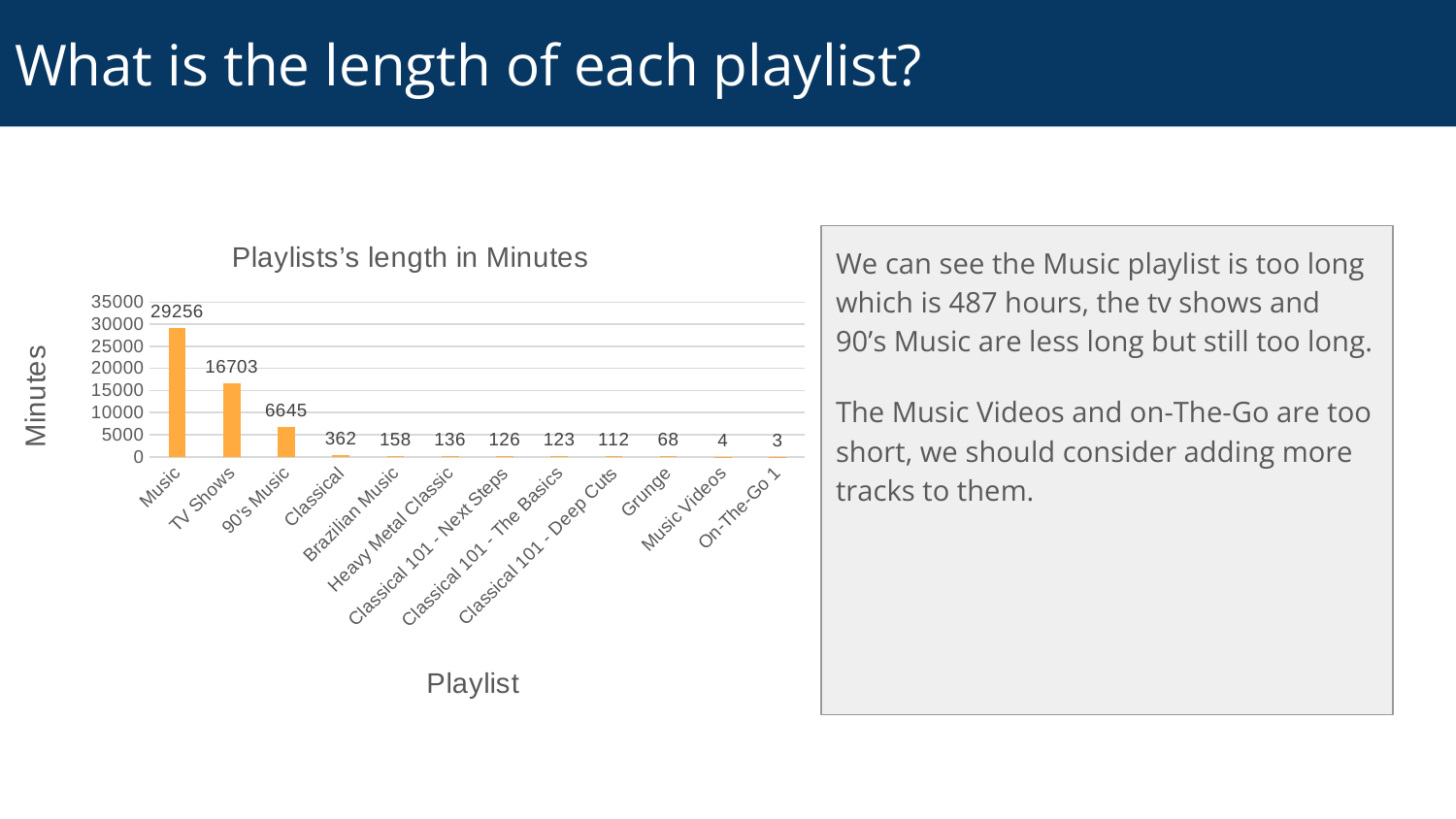

# What is the length of each playlist?

### Chart: Playlists’s length in Minutes

| Category | Minutes |
|---|---|
| Music | 29256.0 |
| TV Shows | 16703.0 |
| 90's Music | 6645.0 |
| Classical | 362.0 |
| Brazilian Music | 158.0 |
| Heavy Metal Classic | 136.0 |
| Classical 101 - Next Steps | 126.0 |
| Classical 101 - The Basics | 123.0 |
| Classical 101 - Deep Cuts | 112.0 |
| Grunge | 68.0 |
| Music Videos | 4.0 |
| On-The-Go 1 | 3.0 |
We can see the Music playlist is too long which is 487 hours, the tv shows and 90’s Music are less long but still too long.
The Music Videos and on-The-Go are too short, we should consider adding more tracks to them.